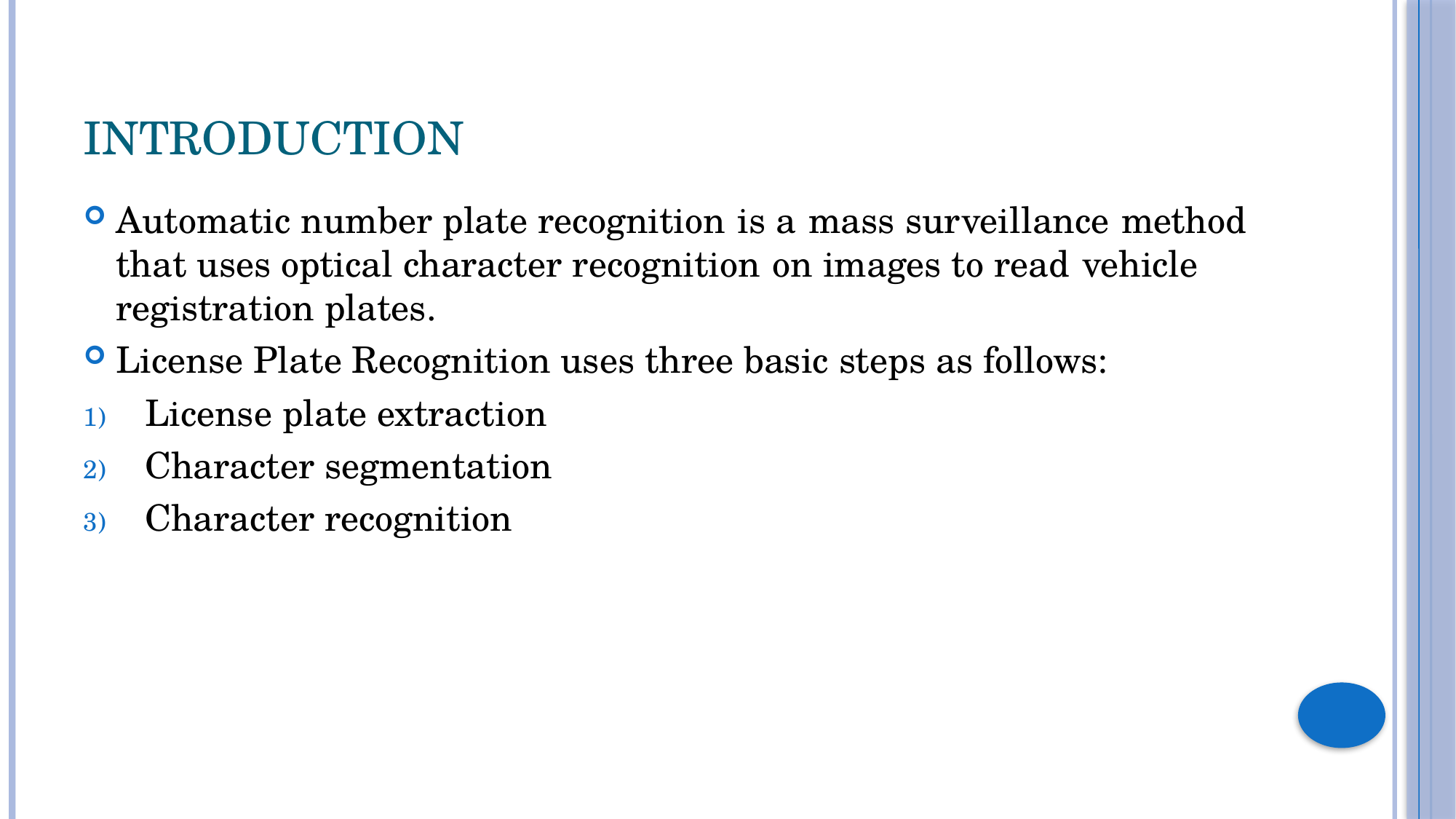

# INTRODUCTION
Automatic number plate recognition is a mass surveillance method that uses optical character recognition on images to read vehicle registration plates.
License Plate Recognition uses three basic steps as follows:
License plate extraction
Character segmentation
Character recognition